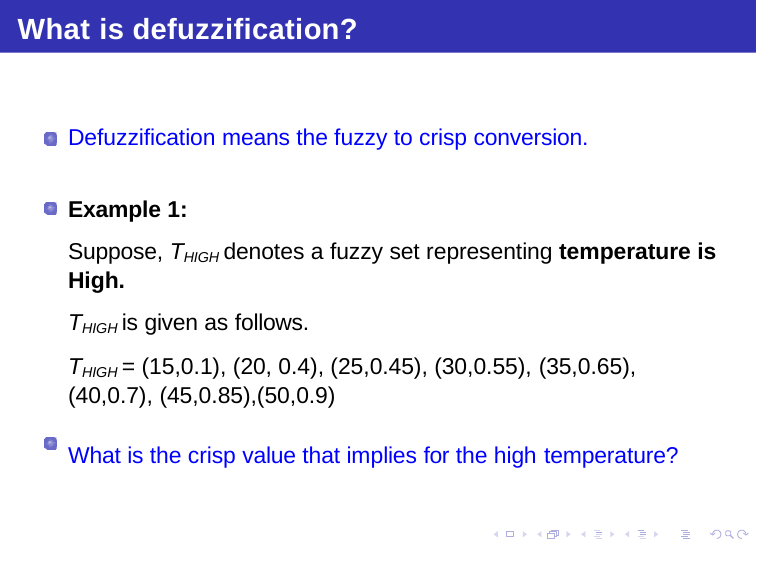

# What is defuzzification?
Defuzzification means the fuzzy to crisp conversion.

Example 1:
Suppose, THIGH denotes a fuzzy set representing temperature is  High.
THIGH is given as follows.
THIGH = (15,0.1), (20, 0.4), (25,0.45), (30,0.55), (35,0.65),
(40,0.7), (45,0.85),(50,0.9)

What is the crisp value that implies for the high temperature?

Debsis Samanta (IIT Kharagpur)
Soft Computing Applications
09.02.2018
2 / 55